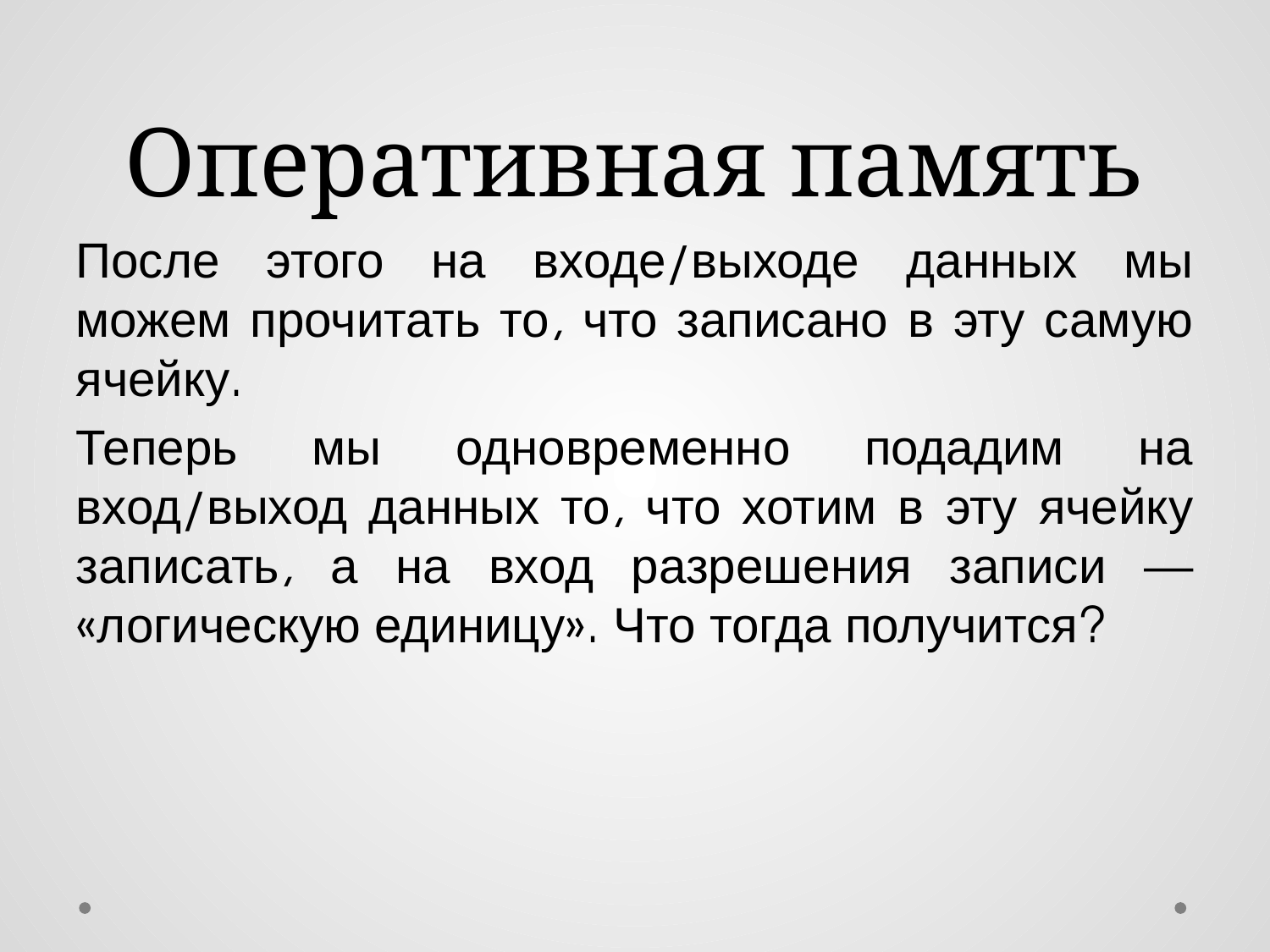

# Оперативная память
После этого на входе/выходе данных мы можем прочитать то, что записано в эту самую ячейку.
Теперь мы одновременно подадим на вход/выход данных то, что хотим в эту ячейку записать, а на вход разрешения записи — «логическую единицу». Что тогда получится?